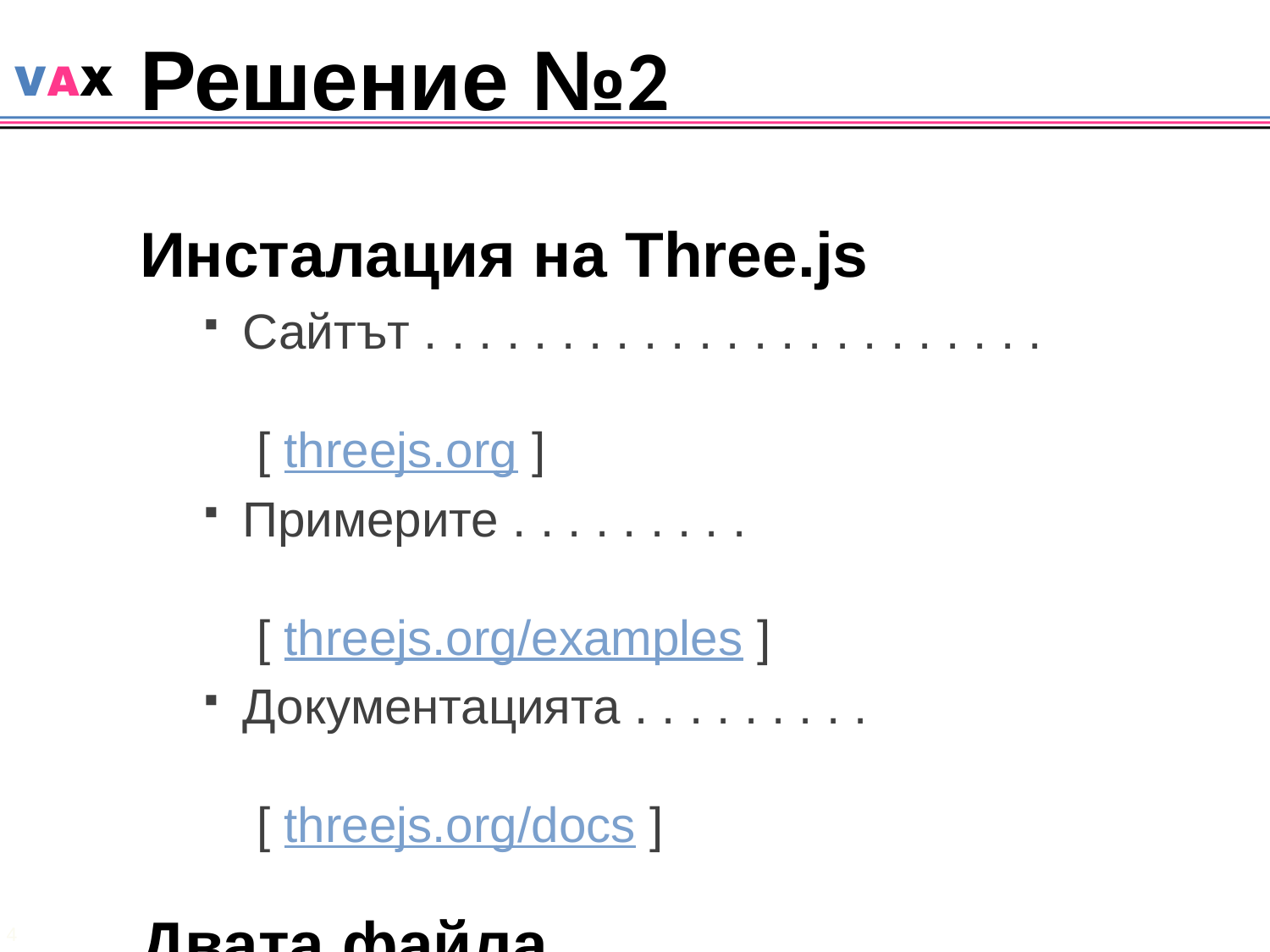

# Решение №2
Инсталация на Three.js
Сайтът . . . . . . . . . . . . . . . . . . . . . . .	 [ threejs.org ]
Примерите . . . . . . . . . 	 [ threejs.org/examples ]
Документацията . . . . . . . . .	 [ threejs.org/docs ]
Двата файла
build\three.module.js
examples\jsm\capabilities\WebGL.js